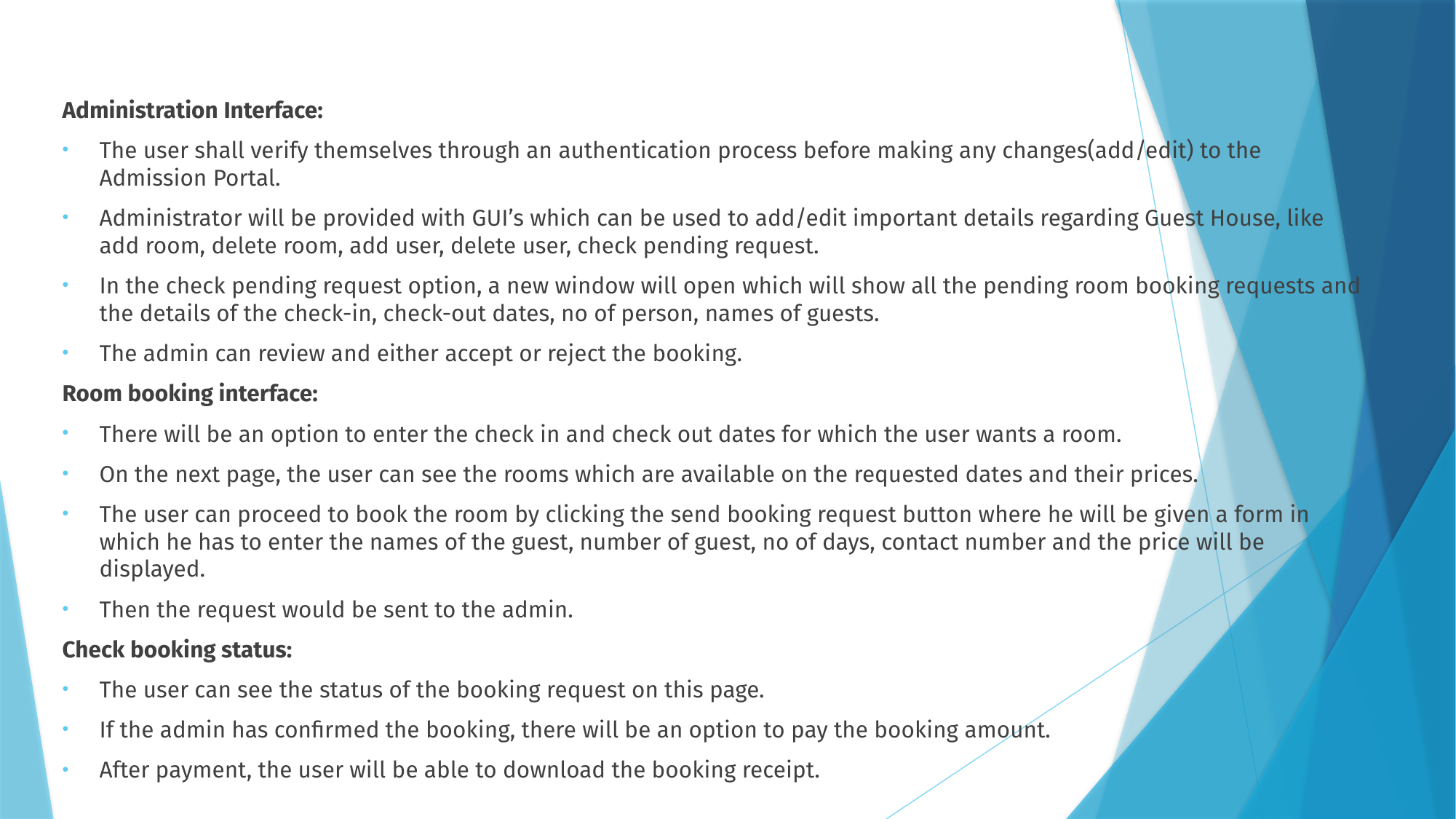

Administration Interface:
The user shall verify themselves through an authentication process before making any changes(add/edit) to the Admission Portal.
Administrator will be provided with GUI’s which can be used to add/edit important details regarding Guest House, like add room, delete room, add user, delete user, check pending request.
In the check pending request option, a new window will open which will show all the pending room booking requests and the details of the check-in, check-out dates, no of person, names of guests.
The admin can review and either accept or reject the booking.
Room booking interface:
There will be an option to enter the check in and check out dates for which the user wants a room.
On the next page, the user can see the rooms which are available on the requested dates and their prices.
The user can proceed to book the room by clicking the send booking request button where he will be given a form in which he has to enter the names of the guest, number of guest, no of days, contact number and the price will be displayed.
Then the request would be sent to the admin.
Check booking status:
The user can see the status of the booking request on this page.
If the admin has confirmed the booking, there will be an option to pay the booking amount.
After payment, the user will be able to download the booking receipt.